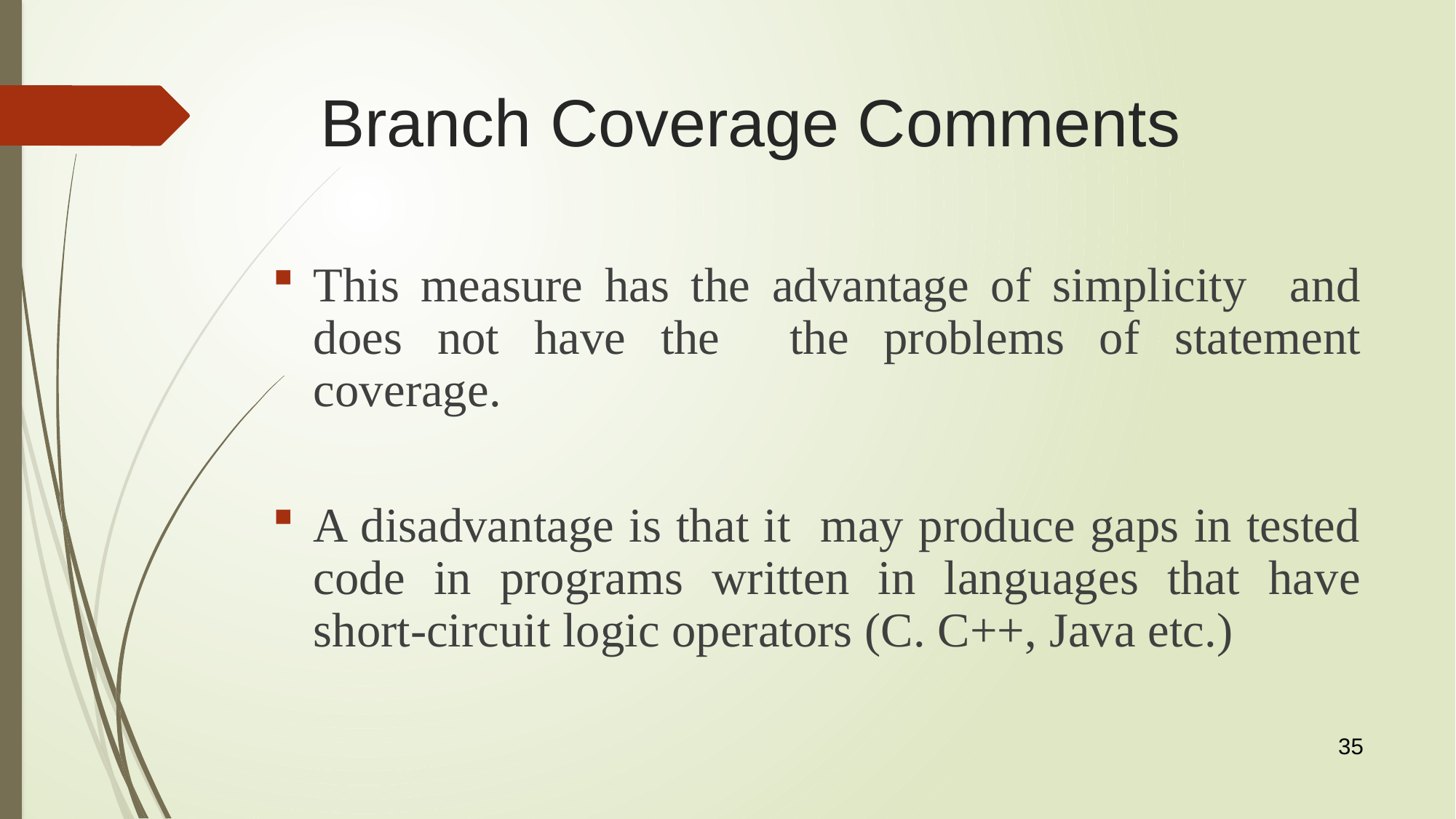

# Branch Coverage Comments
This measure has the advantage of simplicity  and does not have the  the problems of statement coverage.

A disadvantage is that it  may produce gaps in tested code in programs written in languages that have short-circuit logic operators (C. C++, Java etc.)

35